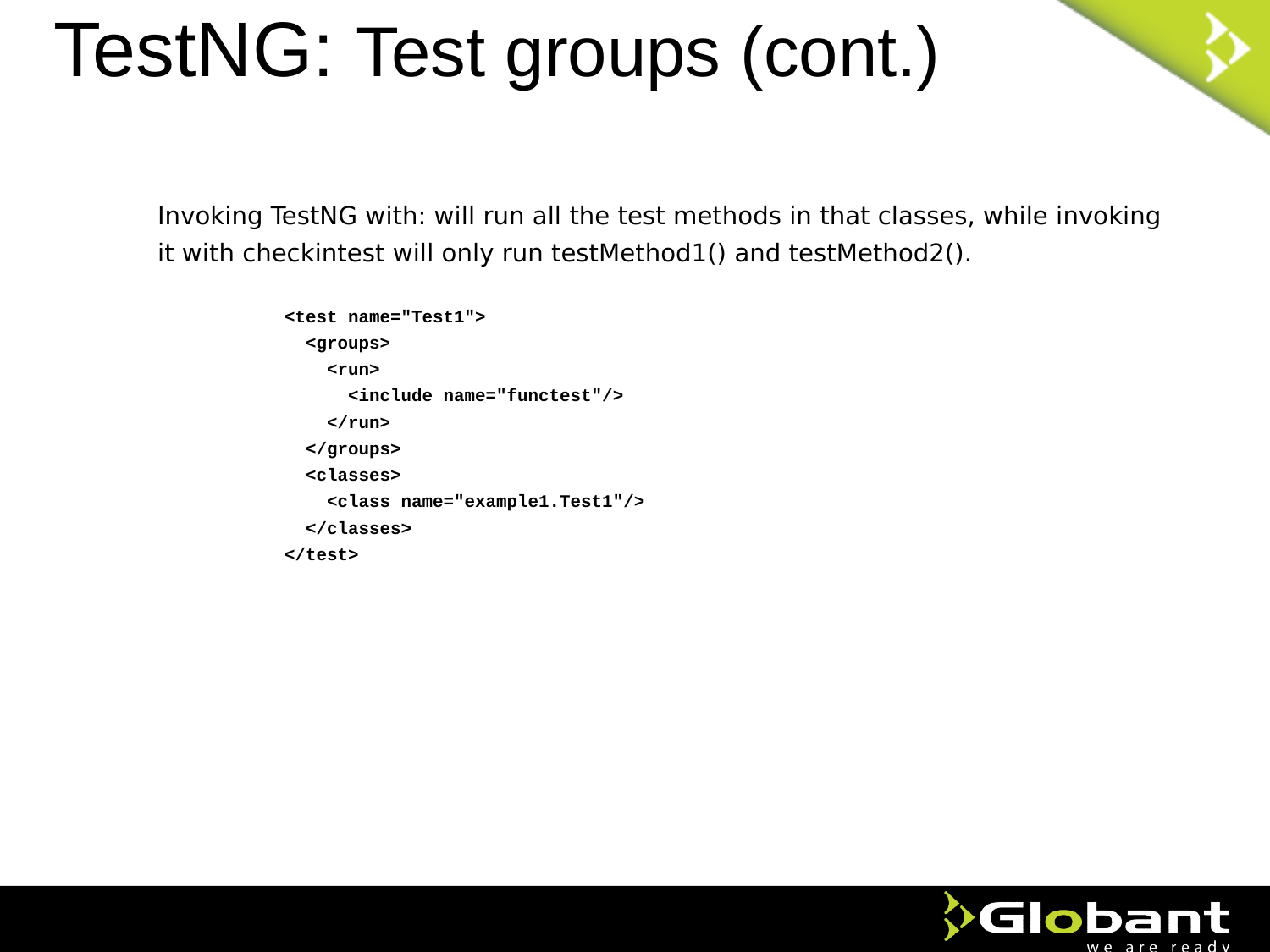

# TestNG: Test groups (cont.)
Invoking TestNG with: will run all the test methods in that classes, while invoking it with checkintest will only run testMethod1() and testMethod2().

<test name="Test1">
  <groups>
    <run>
      <include name="functest"/>
    </run>
  </groups>
  <classes>
    <class name="example1.Test1"/>
  </classes>
</test>